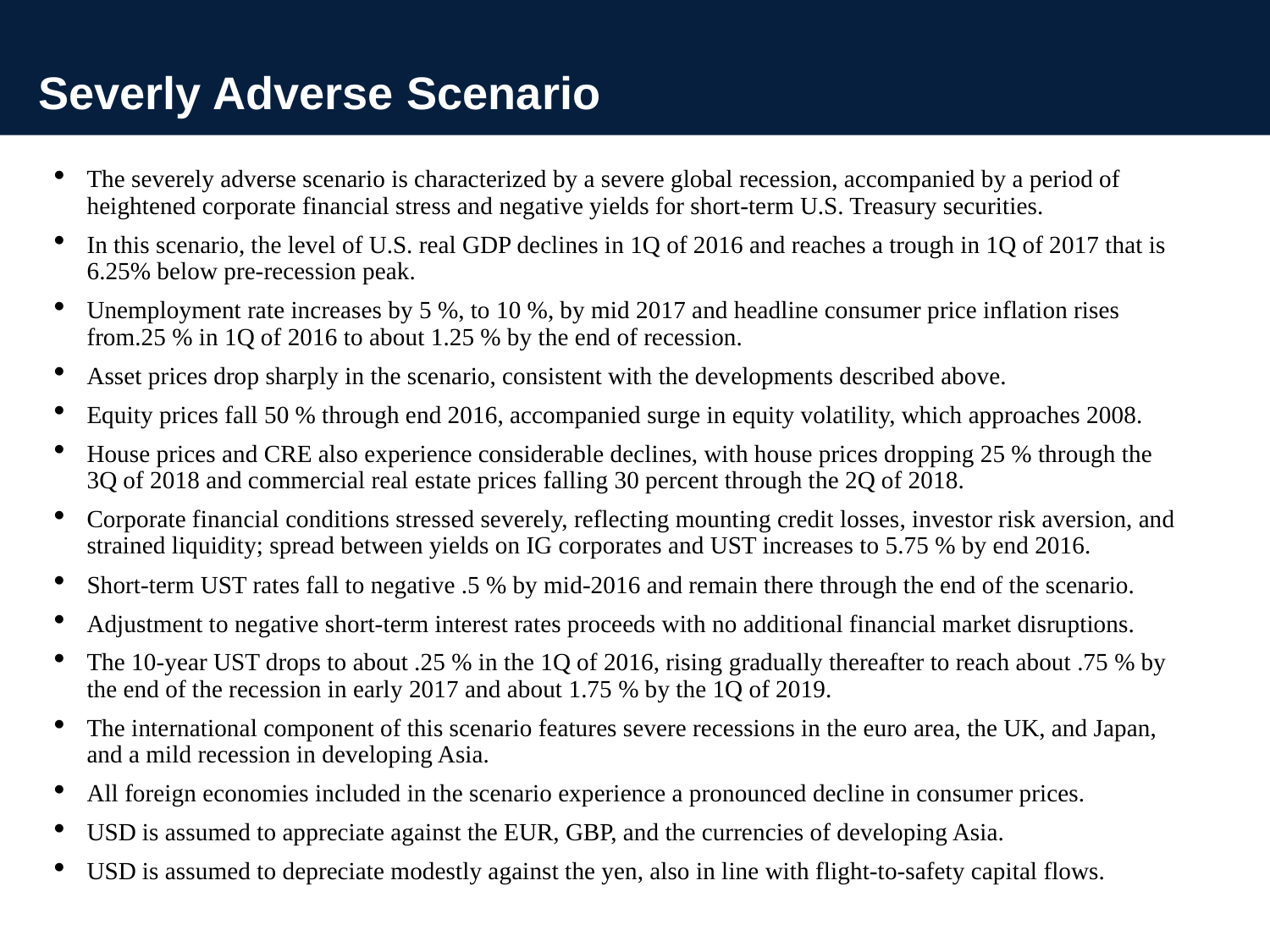

# Severly Adverse Scenario
The severely adverse scenario is characterized by a severe global recession, accompanied by a period of heightened corporate financial stress and negative yields for short-term U.S. Treasury securities.
In this scenario, the level of U.S. real GDP declines in 1Q of 2016 and reaches a trough in 1Q of 2017 that is 6.25% below pre-recession peak.
Unemployment rate increases by 5 %, to 10 %, by mid 2017 and headline consumer price inflation rises from.25 % in 1Q of 2016 to about 1.25 % by the end of recession.
Asset prices drop sharply in the scenario, consistent with the developments described above.
Equity prices fall 50 % through end 2016, accompanied surge in equity volatility, which approaches 2008.
House prices and CRE also experience considerable declines, with house prices dropping 25 % through the 3Q of 2018 and commercial real estate prices falling 30 percent through the 2Q of 2018.
Corporate financial conditions stressed severely, reflecting mounting credit losses, investor risk aversion, and strained liquidity; spread between yields on IG corporates and UST increases to 5.75 % by end 2016.
Short-term UST rates fall to negative .5 % by mid-2016 and remain there through the end of the scenario.
Adjustment to negative short-term interest rates proceeds with no additional financial market disruptions.
The 10-year UST drops to about .25 % in the 1Q of 2016, rising gradually thereafter to reach about .75 % by the end of the recession in early 2017 and about 1.75 % by the 1Q of 2019.
The international component of this scenario features severe recessions in the euro area, the UK, and Japan, and a mild recession in developing Asia.
All foreign economies included in the scenario experience a pronounced decline in consumer prices.
USD is assumed to appreciate against the EUR, GBP, and the currencies of developing Asia.
USD is assumed to depreciate modestly against the yen, also in line with flight-to-safety capital flows.